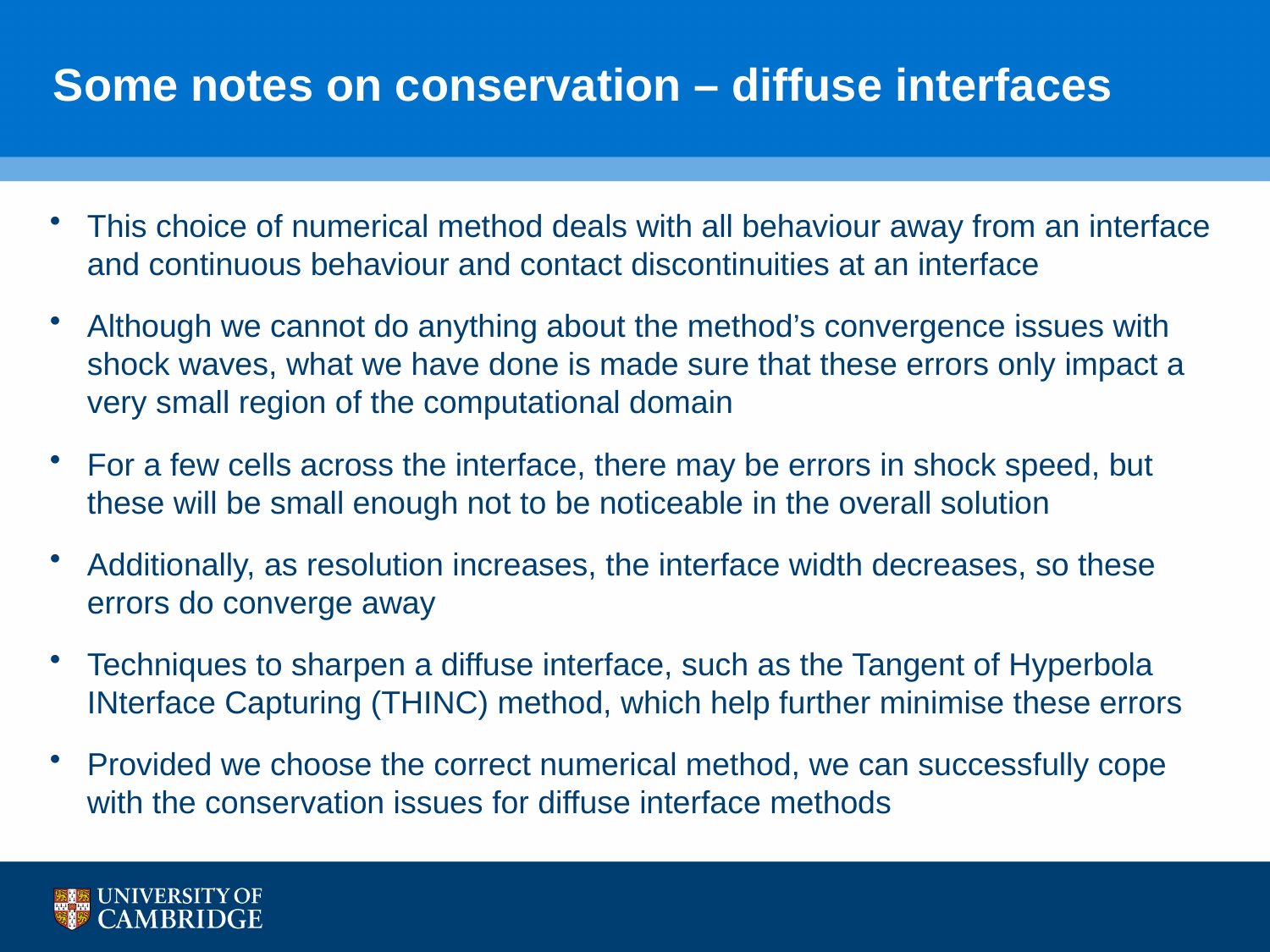

# Some notes on conservation – diffuse interfaces
This choice of numerical method deals with all behaviour away from an interface and continuous behaviour and contact discontinuities at an interface
Although we cannot do anything about the method’s convergence issues with shock waves, what we have done is made sure that these errors only impact a very small region of the computational domain
For a few cells across the interface, there may be errors in shock speed, but these will be small enough not to be noticeable in the overall solution
Additionally, as resolution increases, the interface width decreases, so these errors do converge away
Techniques to sharpen a diffuse interface, such as the Tangent of Hyperbola INterface Capturing (THINC) method, which help further minimise these errors
Provided we choose the correct numerical method, we can successfully cope with the conservation issues for diffuse interface methods